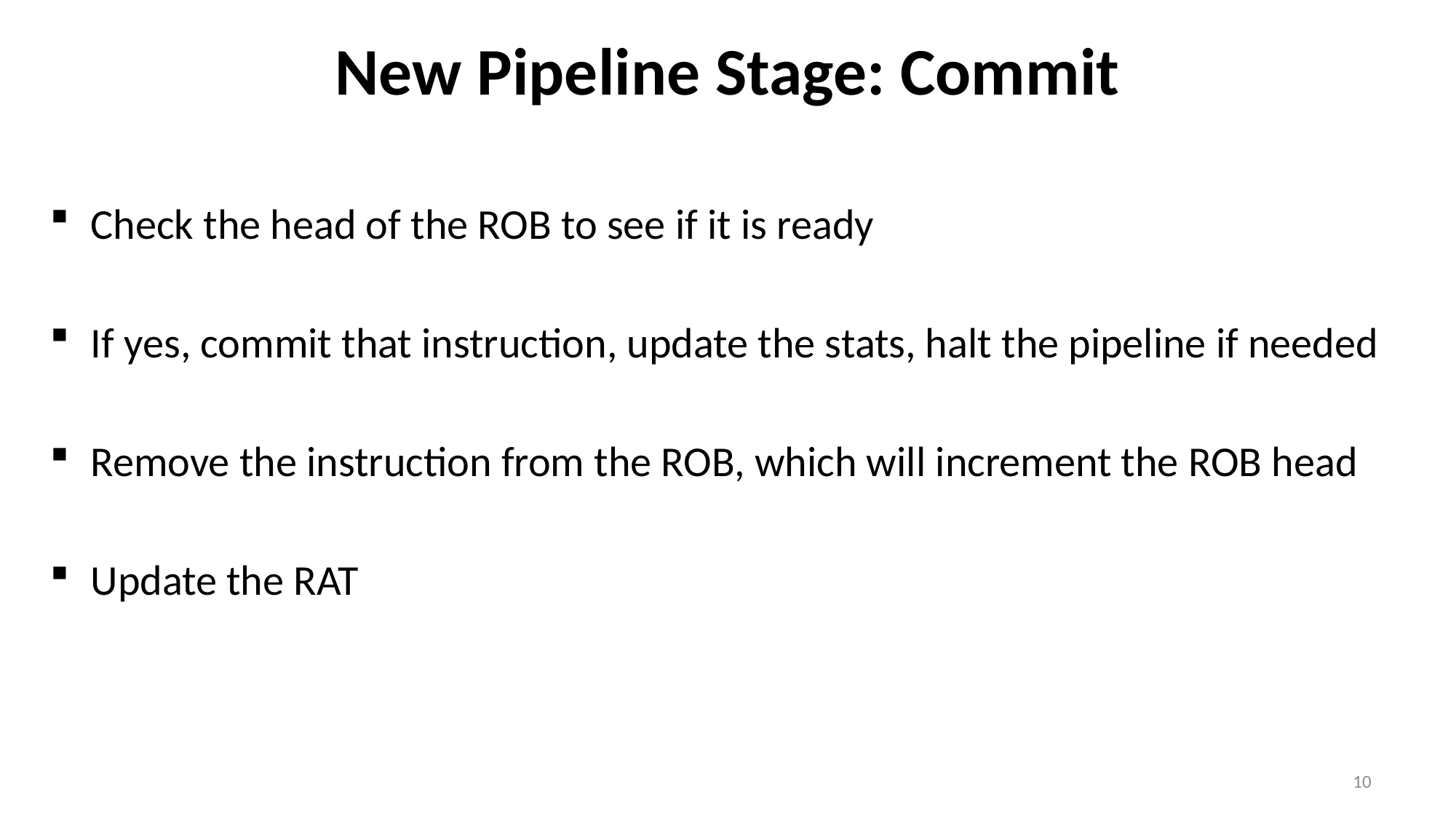

# New Pipeline Stage: Commit
Check the head of the ROB to see if it is ready

If yes, commit that instruction, update the stats, halt the pipeline if needed

Remove the instruction from the ROB, which will increment the ROB head

Update the RAT

10